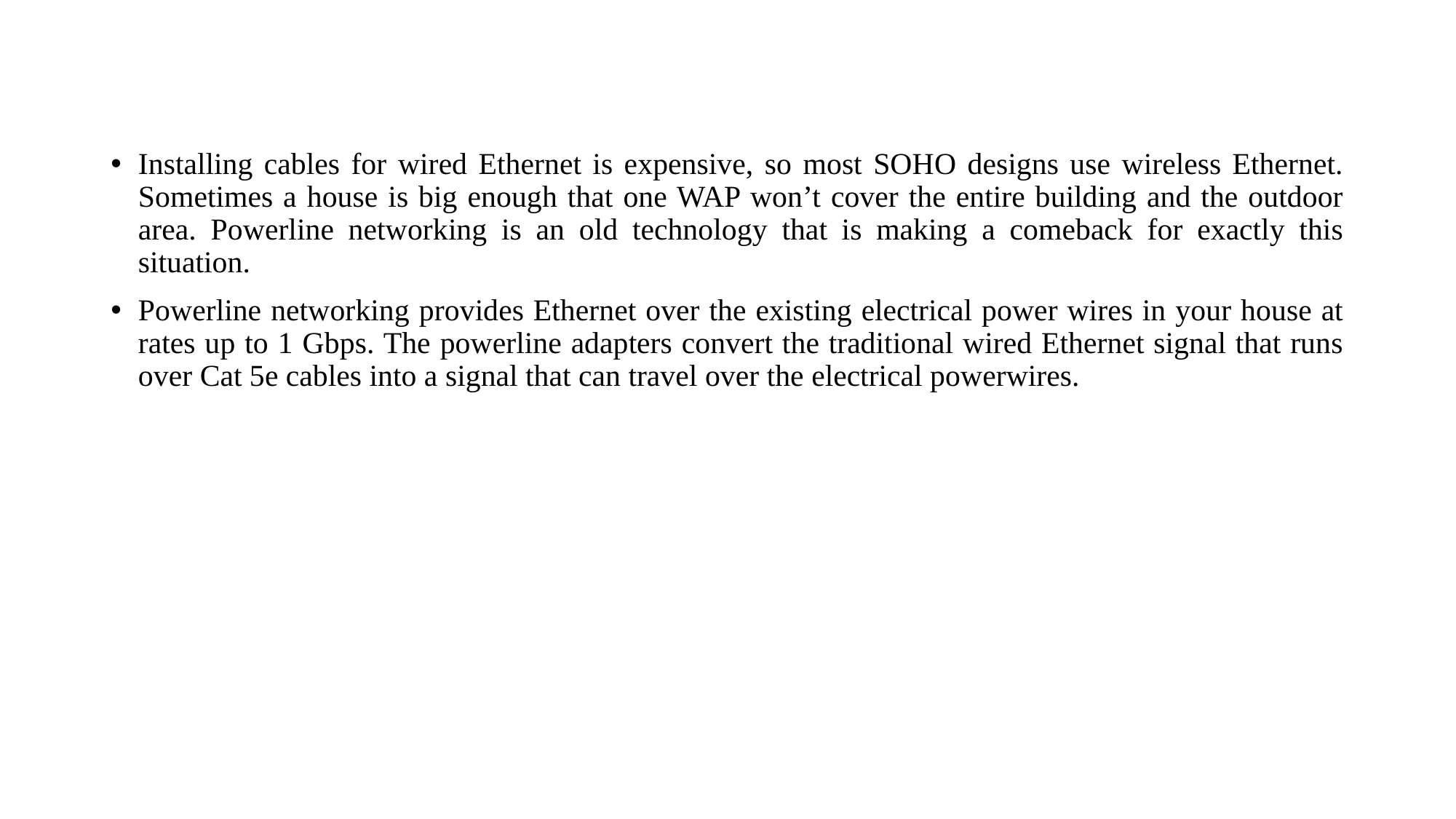

#
Installing cables for wired Ethernet is expensive, so most SOHO designs use wireless Ethernet. Sometimes a house is big enough that one WAP won’t cover the entire building and the outdoor area. Powerline networking is an old technology that is making a comeback for exactly this situation.
Powerline networking provides Ethernet over the existing electrical power wires in your house at rates up to 1 Gbps. The powerline adapters convert the traditional wired Ethernet signal that runs over Cat 5e cables into a signal that can travel over the electrical powerwires.